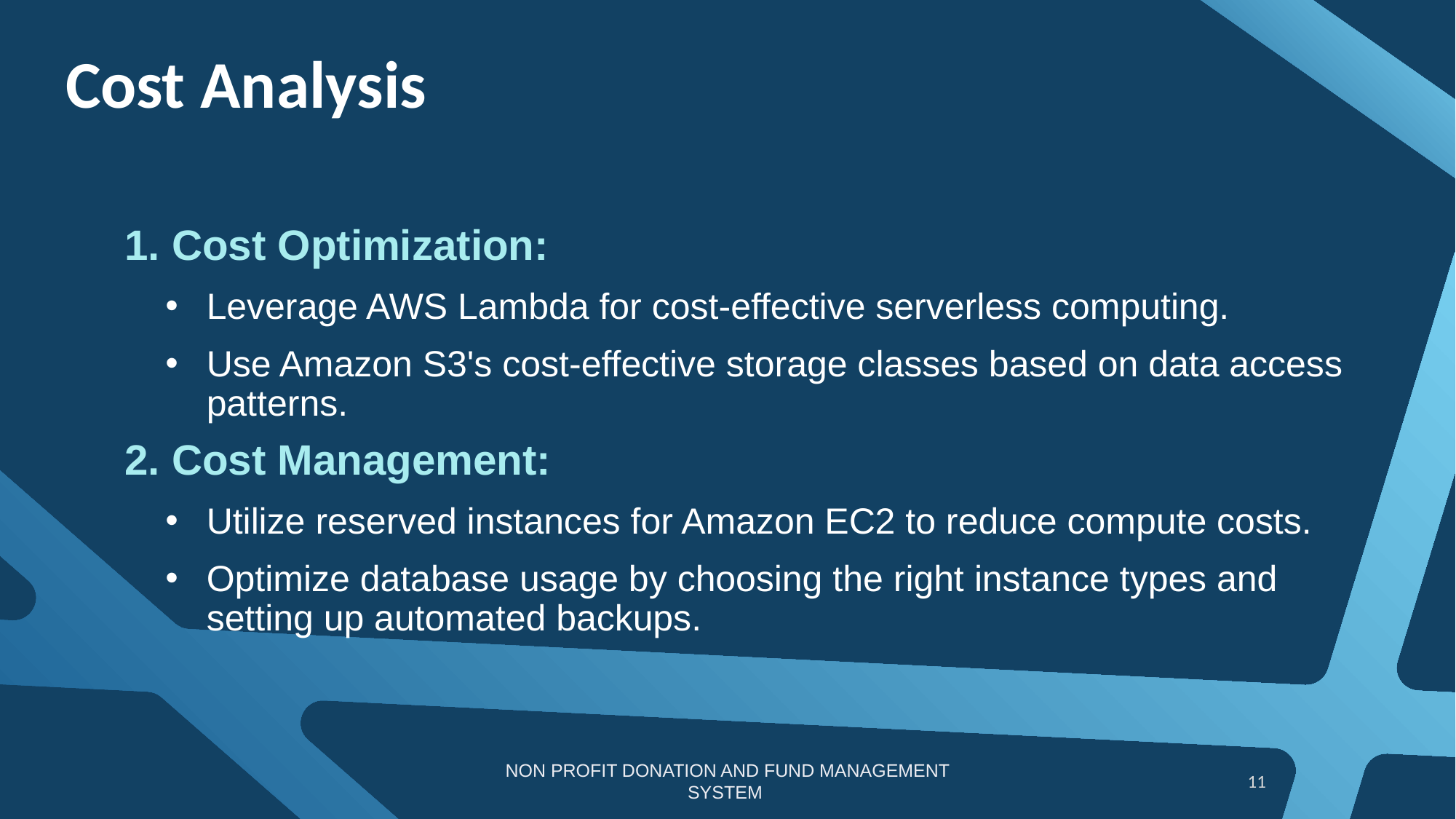

# Cost Analysis
1. Cost Optimization:
Leverage AWS Lambda for cost-effective serverless computing.
Use Amazon S3's cost-effective storage classes based on data access patterns.
2. Cost Management:
Utilize reserved instances for Amazon EC2 to reduce compute costs.
Optimize database usage by choosing the right instance types and setting up automated backups.

NON PROFIT DONATION AND FUND MANAGEMENT SYSTEM
11